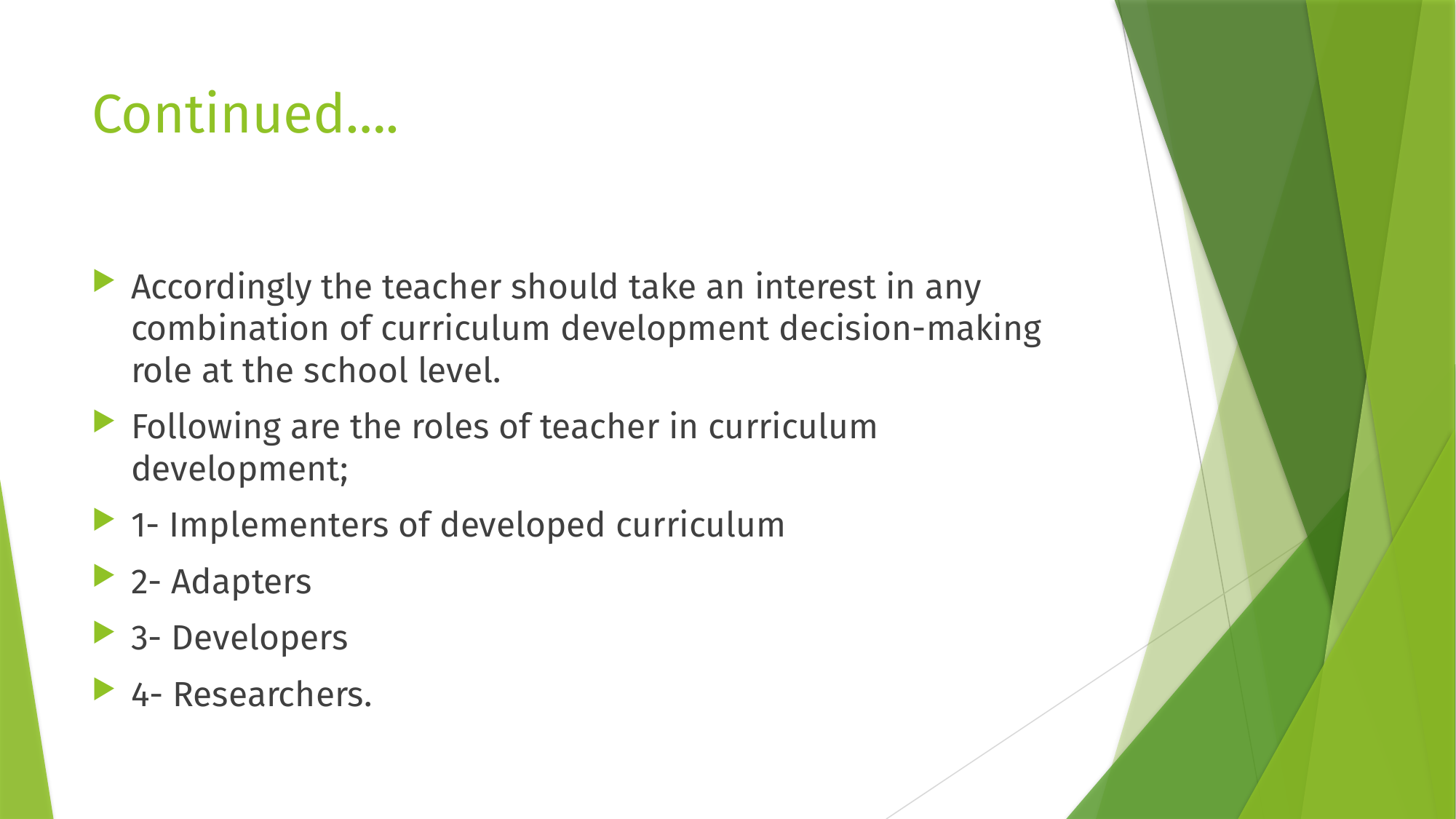

# Continued….
Accordingly the teacher should take an interest in any combination of curriculum development decision-making role at the school level.
Following are the roles of teacher in curriculum development;
1- Implementers of developed curriculum
2- Adapters
3- Developers
4- Researchers.